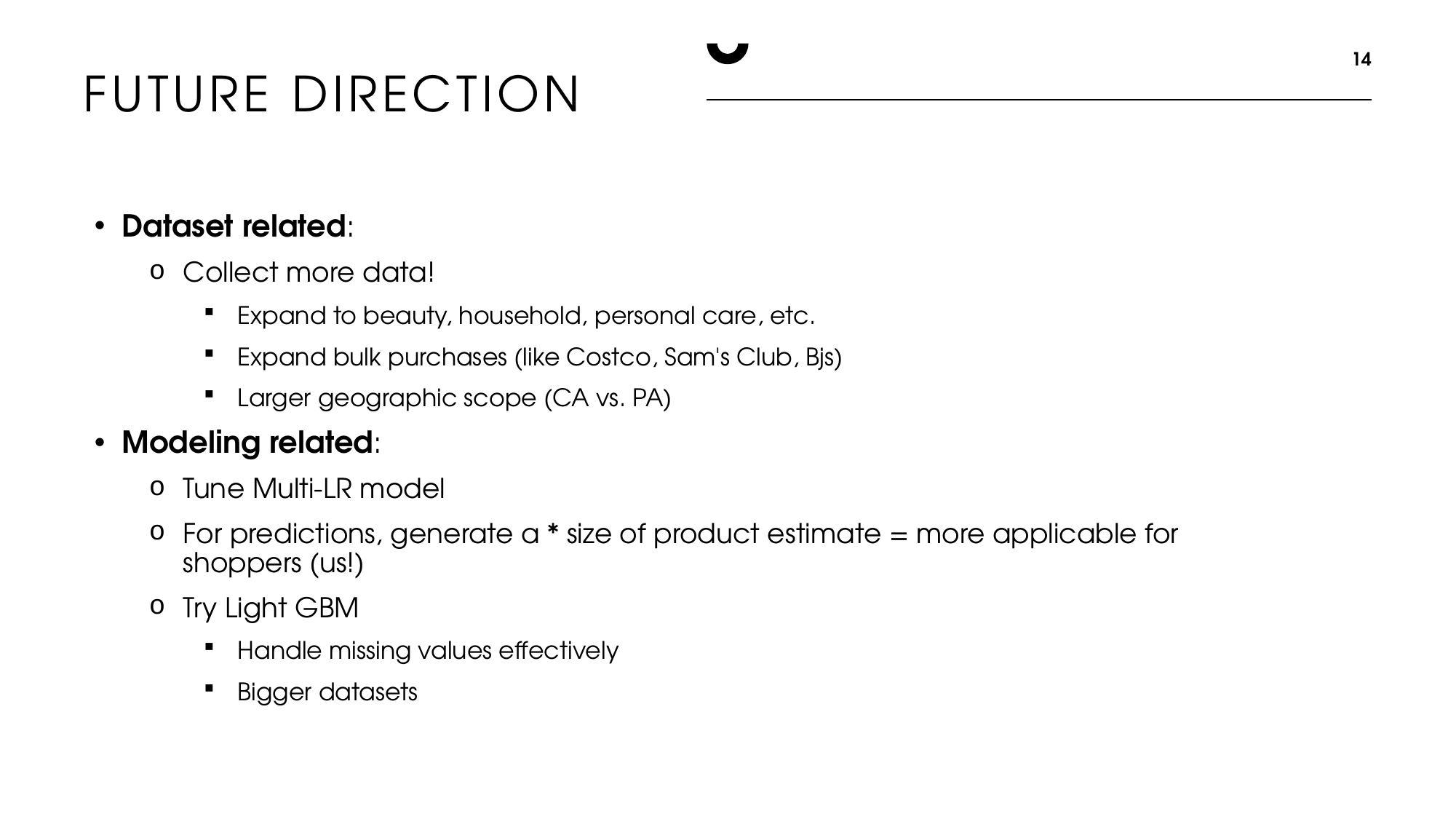

14
# Future Direction
Dataset related:
Collect more data!
Expand to beauty, household, personal care, etc.
Expand bulk purchases (like Costco, Sam's Club, Bjs)
Larger geographic scope (CA vs. PA)
Modeling related:
Tune Multi-LR model
For predictions, generate a * size of product estimate = more applicable for shoppers (us!)
Try Light GBM
Handle missing values effectively
Bigger datasets